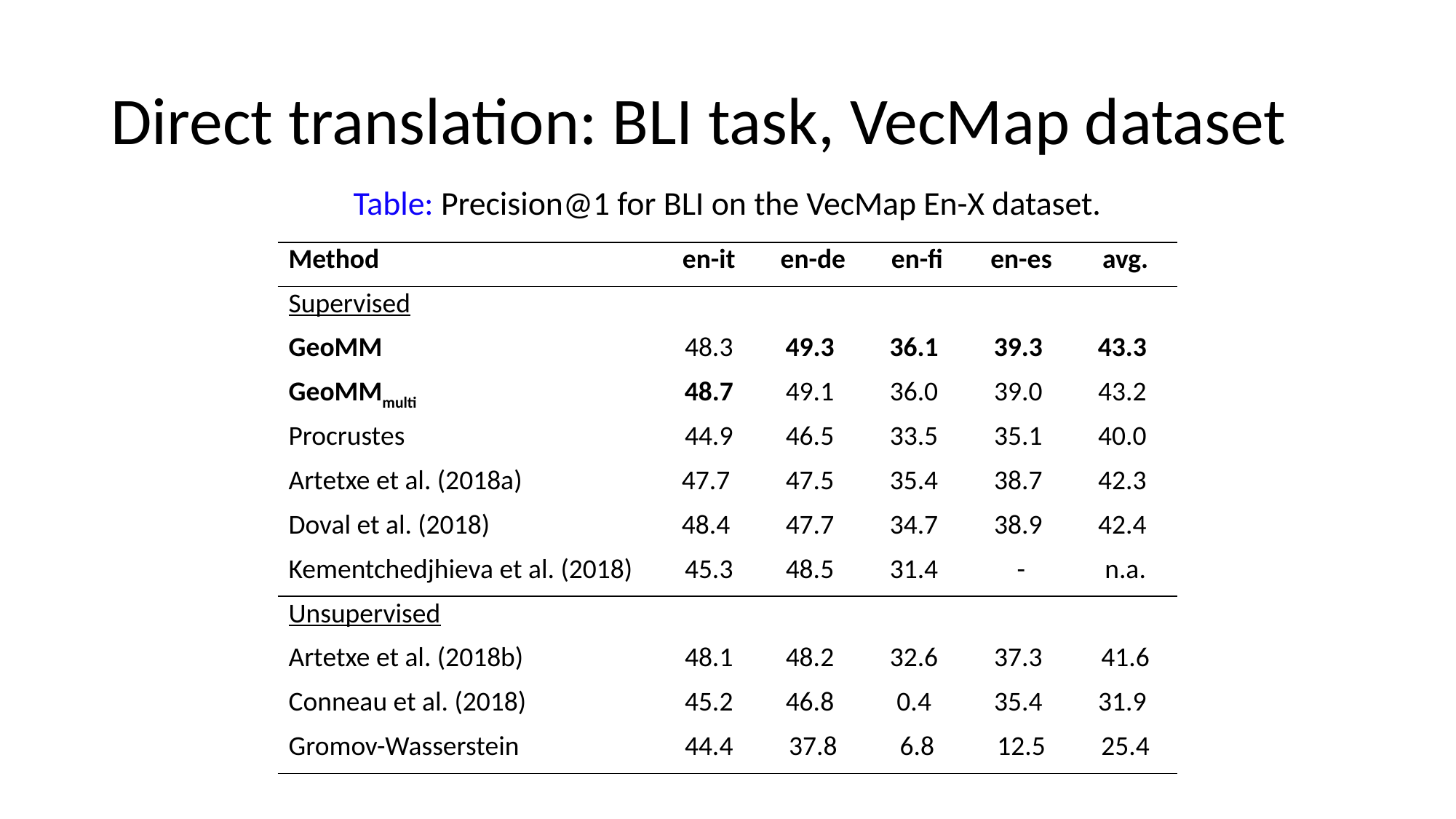

# Direct translation: BLI task, VecMap dataset
Table: Precision@1 for BLI on the VecMap En-X dataset.
| Method | en-it | en-de | en-fi | en-es | avg. |
| --- | --- | --- | --- | --- | --- |
| Supervised |  |  |  |  |  |
| GeoMM | 48.3 | 49.3 | 36.1 | 39.3 | 43.3 |
| GeoMMmulti | 48.7 | 49.1 | 36.0 | 39.0 | 43.2 |
| Procrustes | 44.9 | 46.5 | 33.5 | 35.1 | 40.0 |
| Artetxe et al. (2018a) | 47.7 | 47.5 | 35.4 | 38.7 | 42.3 |
| Doval et al. (2018) | 48.4 | 47.7 | 34.7 | 38.9 | 42.4 |
| Kementchedjhieva et al. (2018) | 45.3 | 48.5 | 31.4 | - | n.a. |
| Unsupervised |  |  |  |  |  |
| Artetxe et al. (2018b) | 48.1 | 48.2 | 32.6 | 37.3 | 41.6 |
| Conneau et al. (2018) | 45.2 | 46.8 | 0.4 | 35.4 | 31.9 |
| Gromov-Wasserstein | 44.4 | 37.8 | 6.8 | 12.5 | 25.4 |